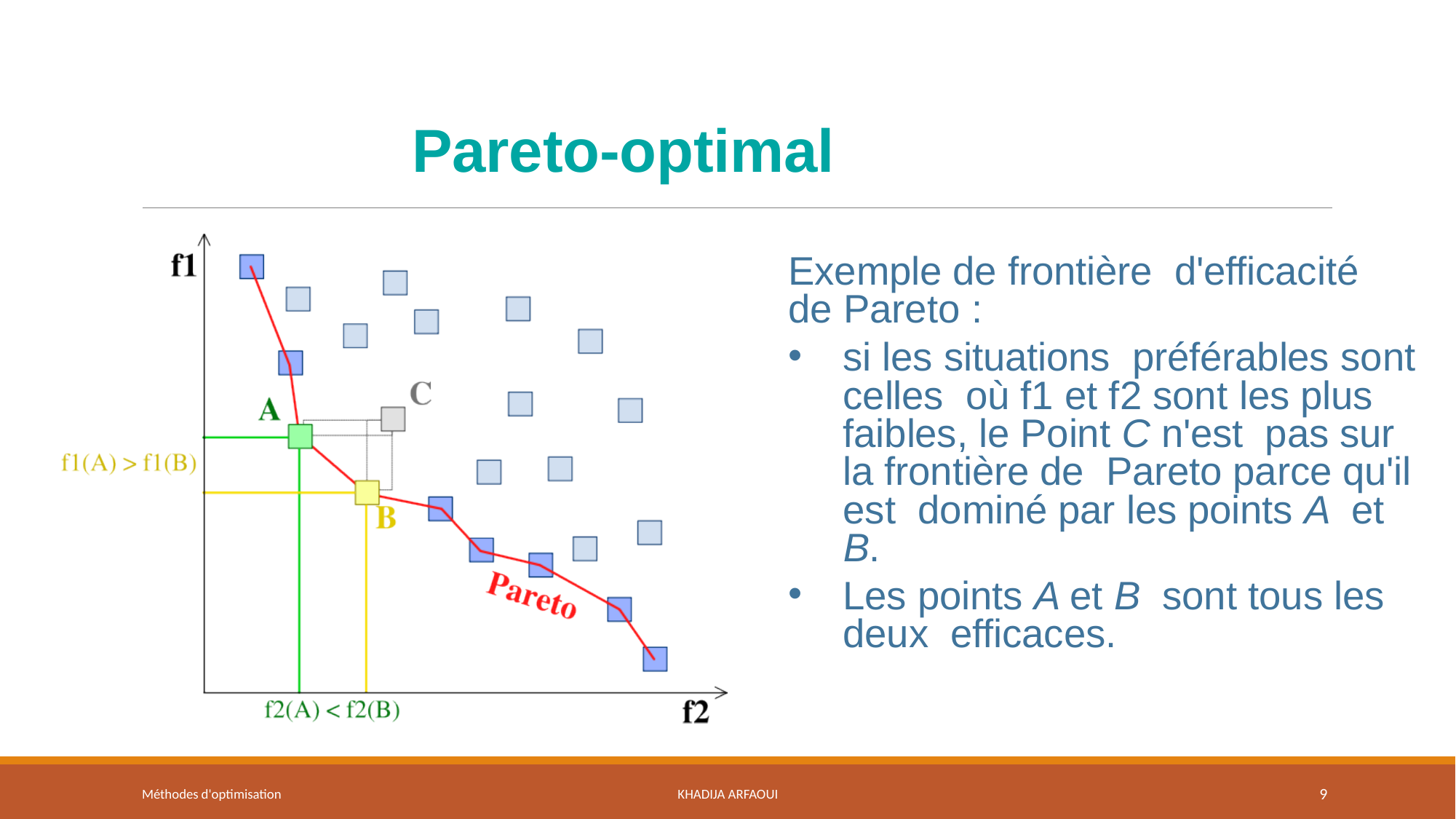

# Pareto-optimal

Exemple de frontière  d'efficacité de Pareto :
si les situations  préférables sont celles  où f1 et f2 sont les plus  faibles, le Point C n'est  pas sur la frontière de  Pareto parce qu'il est  dominé par les points A  et B.
Les points A et B  sont tous les deux  efficaces.
Méthodes d'optimisation
Khadija ARFAOUI
9